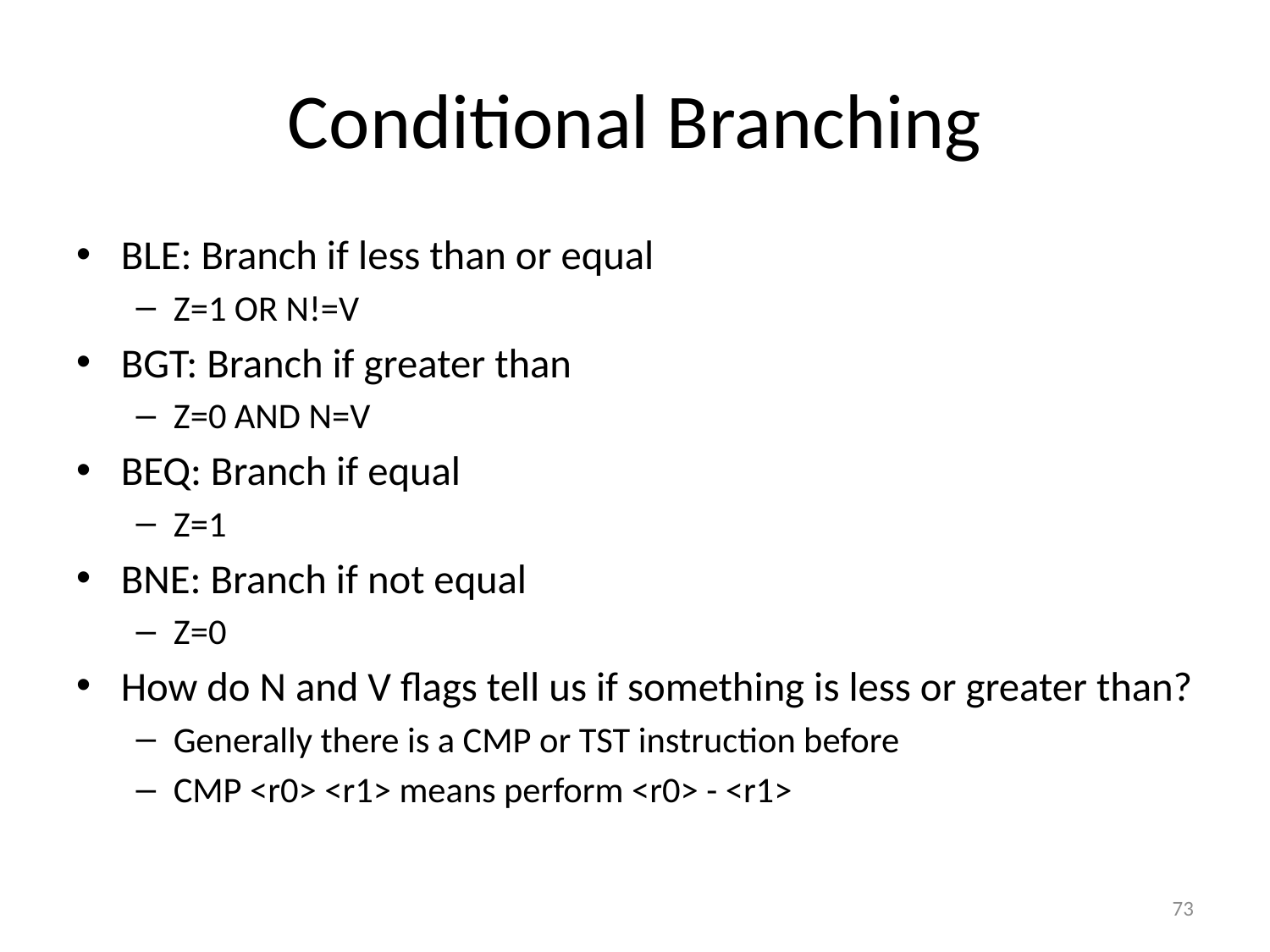

# Conditional Branching
BLE: Branch if less than or equal
Z=1 OR N!=V
BGT: Branch if greater than
Z=0 AND N=V
BEQ: Branch if equal
Z=1
BNE: Branch if not equal
Z=0
How do N and V flags tell us if something is less or greater than?
Generally there is a CMP or TST instruction before
CMP <r0> <r1> means perform <r0> - <r1>
73